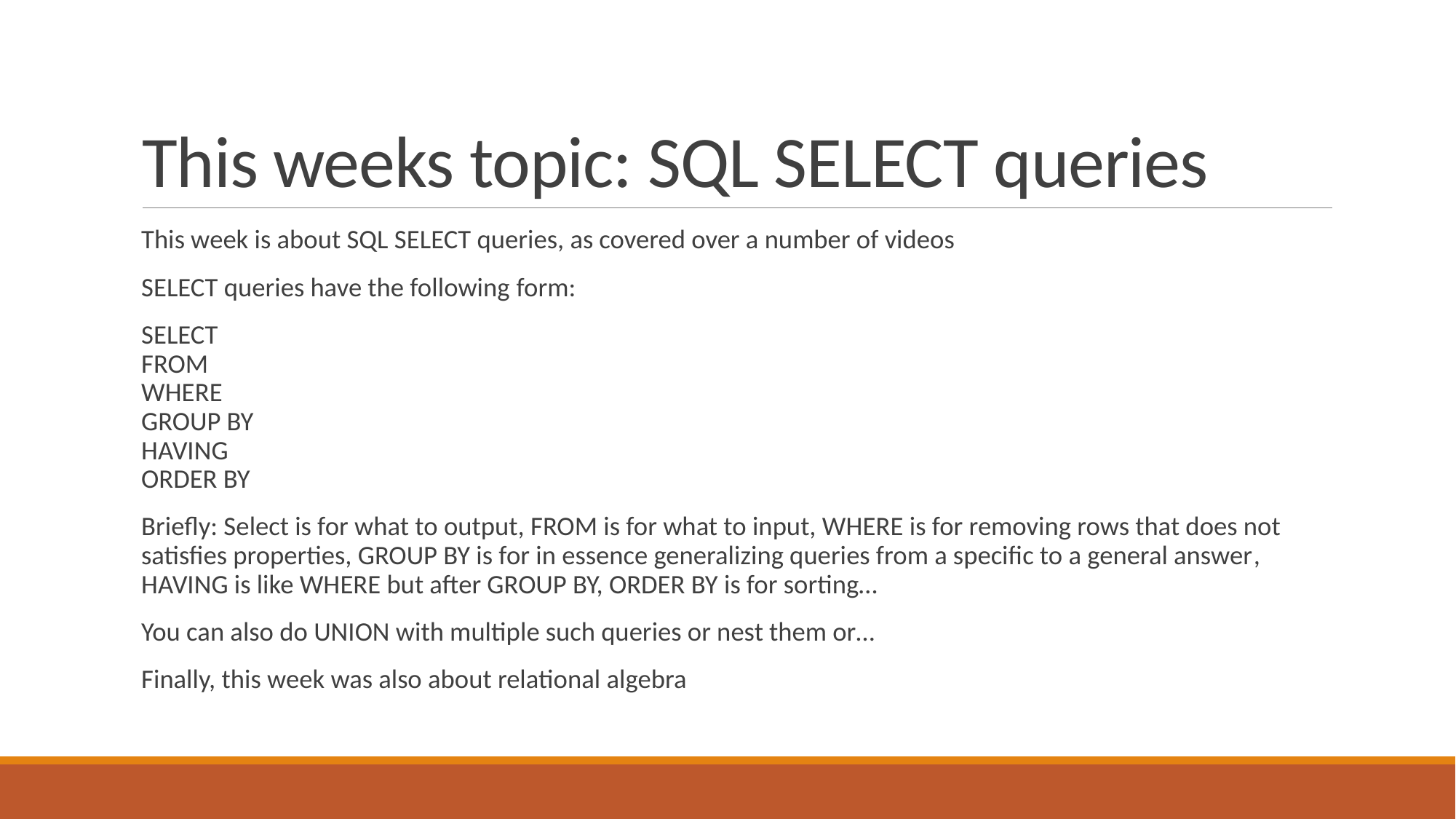

# This weeks topic: SQL SELECT queries
This week is about SQL SELECT queries, as covered over a number of videos
SELECT queries have the following form:
SELECT
FROM
WHERE
GROUP BY
HAVING
ORDER BY
Briefly: Select is for what to output, FROM is for what to input, WHERE is for removing rows that does not satisfies properties, GROUP BY is for in essence generalizing queries from a specific to a general answer, HAVING is like WHERE but after GROUP BY, ORDER BY is for sorting…
You can also do UNION with multiple such queries or nest them or…
Finally, this week was also about relational algebra